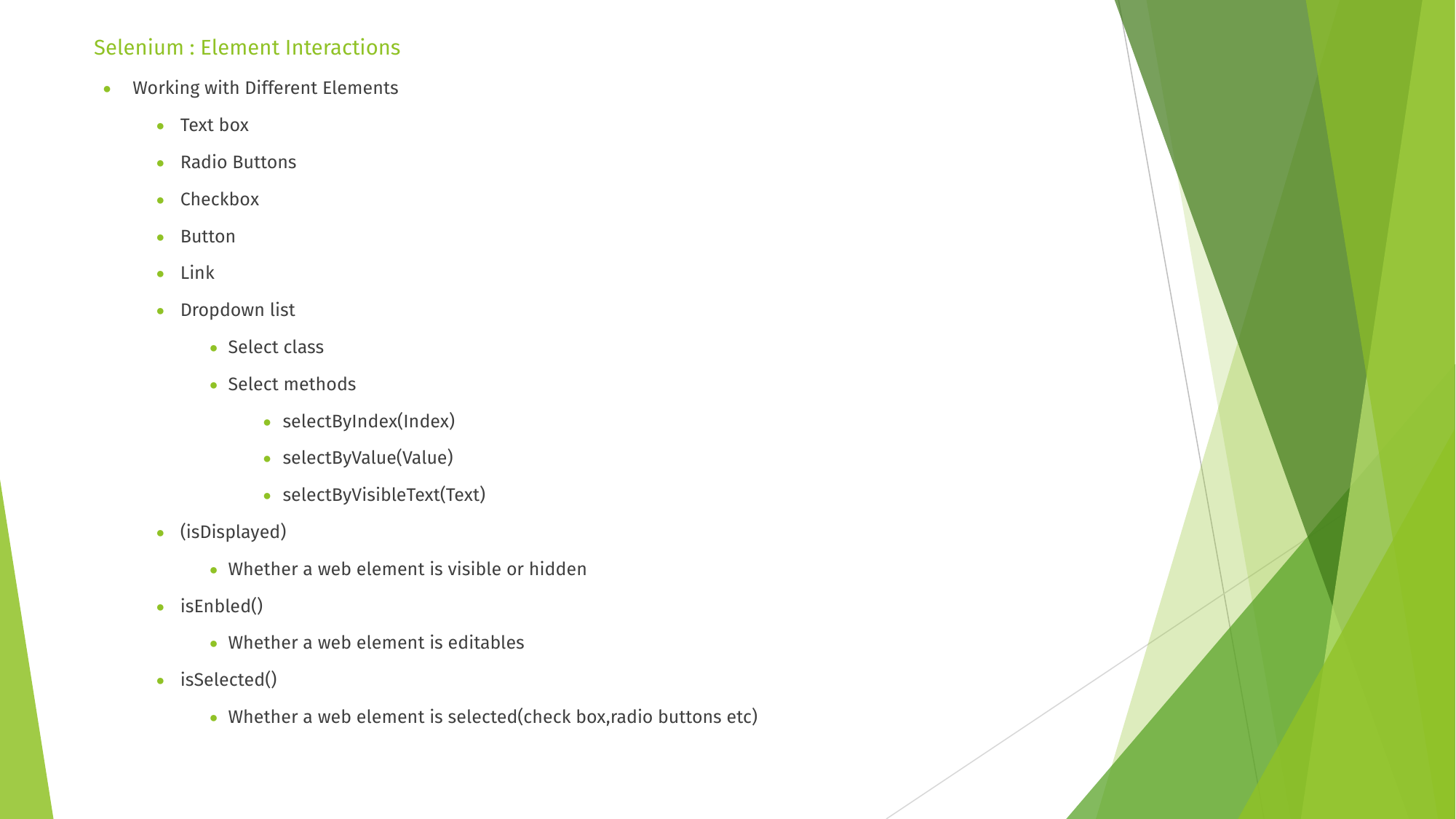

# Selenium : Element Interactions
Working with Different Elements
Text box
Radio Buttons
Checkbox
Button
Link
Dropdown list
Select class
Select methods
selectByIndex(Index)
selectByValue(Value)
selectByVisibleText(Text)
(isDisplayed)
Whether a web element is visible or hidden
isEnbled()
Whether a web element is editables
isSelected()
Whether a web element is selected(check box,radio buttons etc)